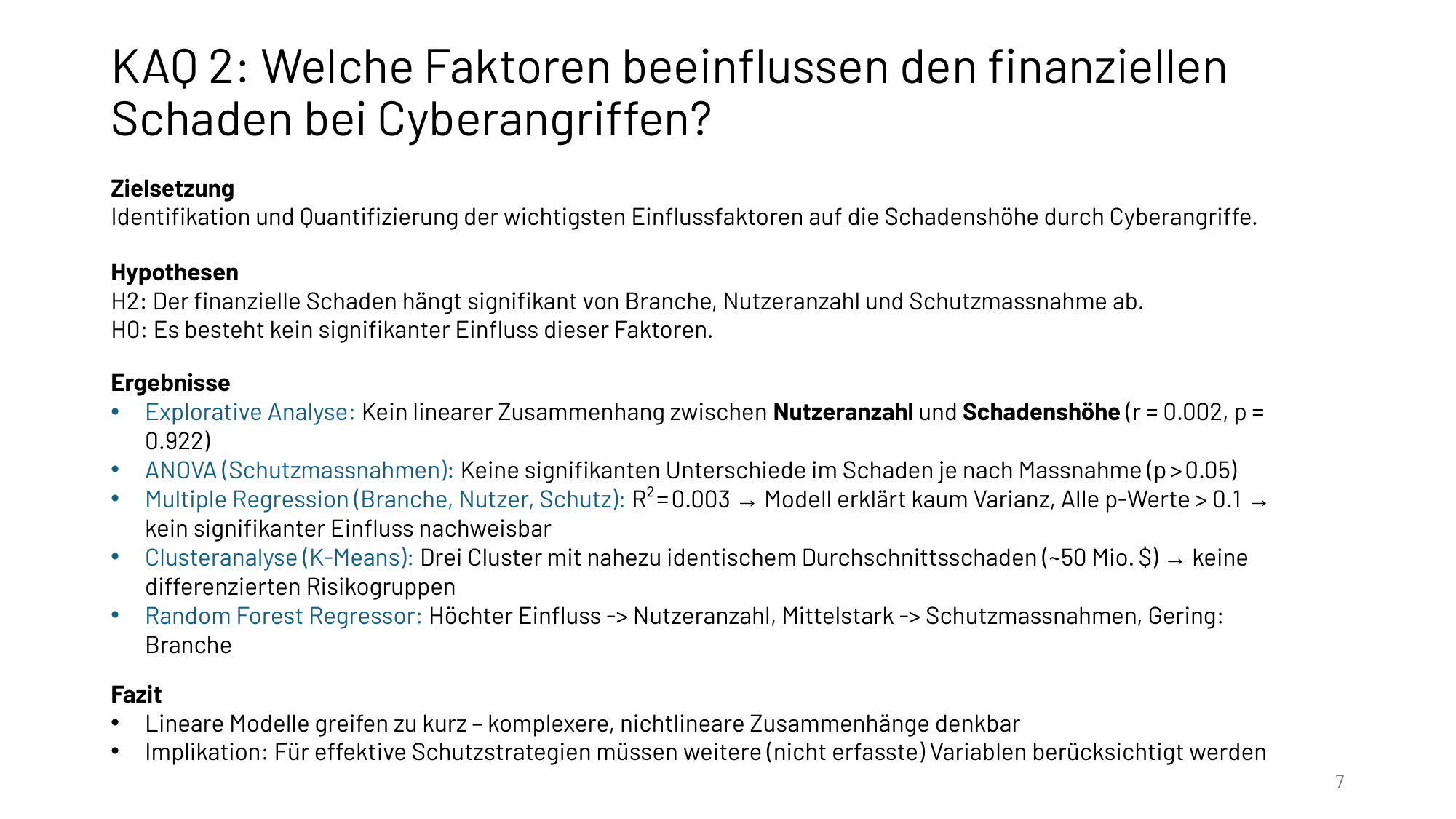

# KAQ 2: Welche Faktoren beeinflussen den finanziellen Schaden bei Cyberangriffen?
Zielsetzung
Identifikation und Quantifizierung der wichtigsten Einflussfaktoren auf die Schadenshöhe durch Cyberangriffe.
Hypothesen
H2: Der finanzielle Schaden hängt signifikant von Branche, Nutzeranzahl und Schutzmassnahme ab.
H0: Es besteht kein signifikanter Einfluss dieser Faktoren.
Ergebnisse
Explorative Analyse: Kein linearer Zusammenhang zwischen Nutzeranzahl und Schadenshöhe (r = 0.002, p = 0.922)
ANOVA (Schutzmassnahmen): Keine signifikanten Unterschiede im Schaden je nach Massnahme (p > 0.05)
Multiple Regression (Branche, Nutzer, Schutz): R² = 0.003 → Modell erklärt kaum Varianz, Alle p-Werte > 0.1 → kein signifikanter Einfluss nachweisbar
Clusteranalyse (K-Means): Drei Cluster mit nahezu identischem Durchschnittsschaden (~50 Mio. $) → keine differenzierten Risikogruppen
Random Forest Regressor: Höchter Einfluss -> Nutzeranzahl, Mittelstark -> Schutzmassnahmen, Gering: Branche
Fazit
Lineare Modelle greifen zu kurz – komplexere, nichtlineare Zusammenhänge denkbar
Implikation: Für effektive Schutzstrategien müssen weitere (nicht erfasste) Variablen berücksichtigt werden
7